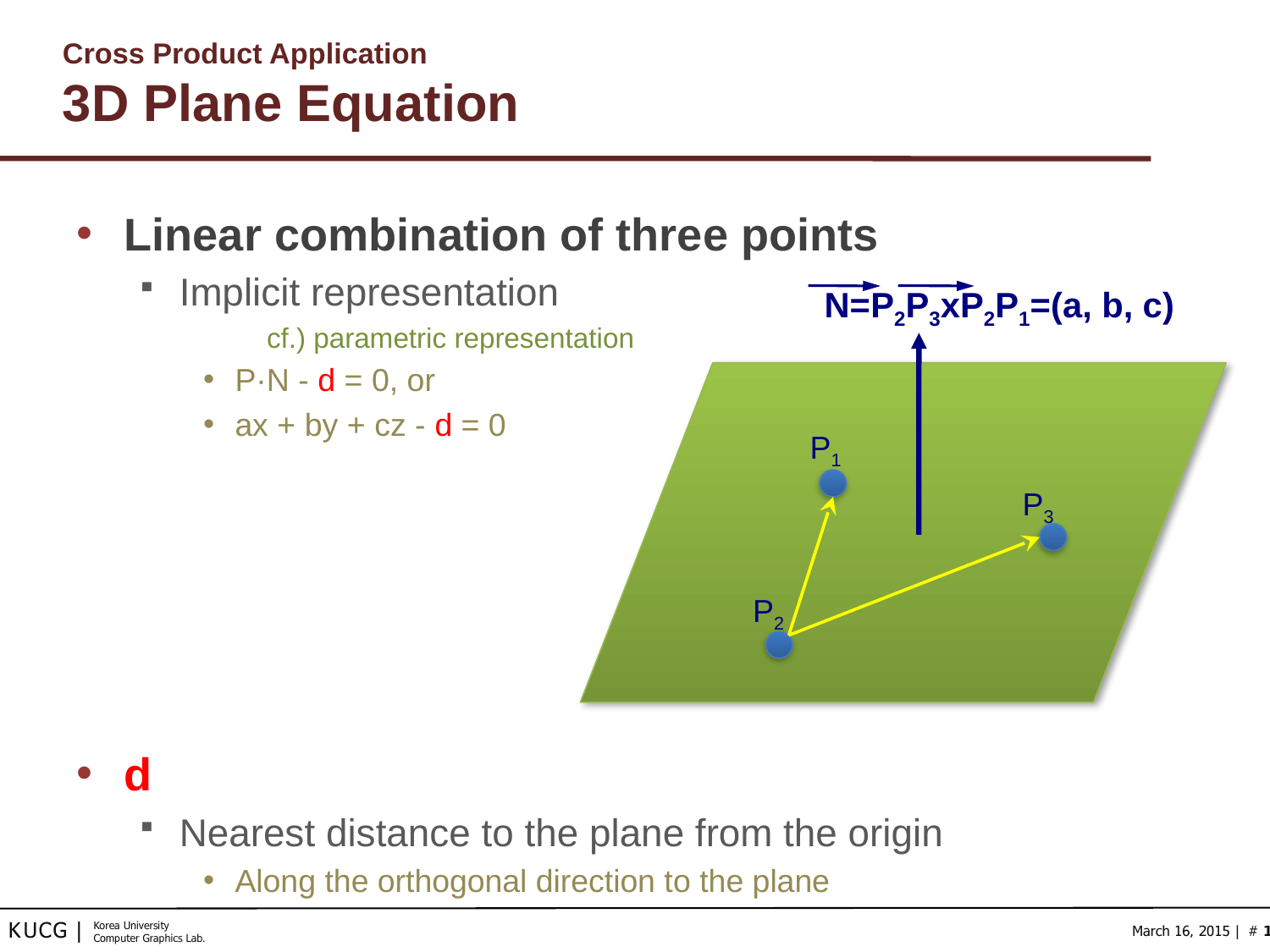

# Cross Product Application 3D Plane Equation
Linear combination of three points
Implicit representation
cf.) parametric representation
P·N - d = 0, or
ax + by + cz - d = 0

d
Nearest distance to the plane from the origin
Along the orthogonal direction to the plane
N=P2P3xP2P1=(a, b, c)

P1

P3

P2